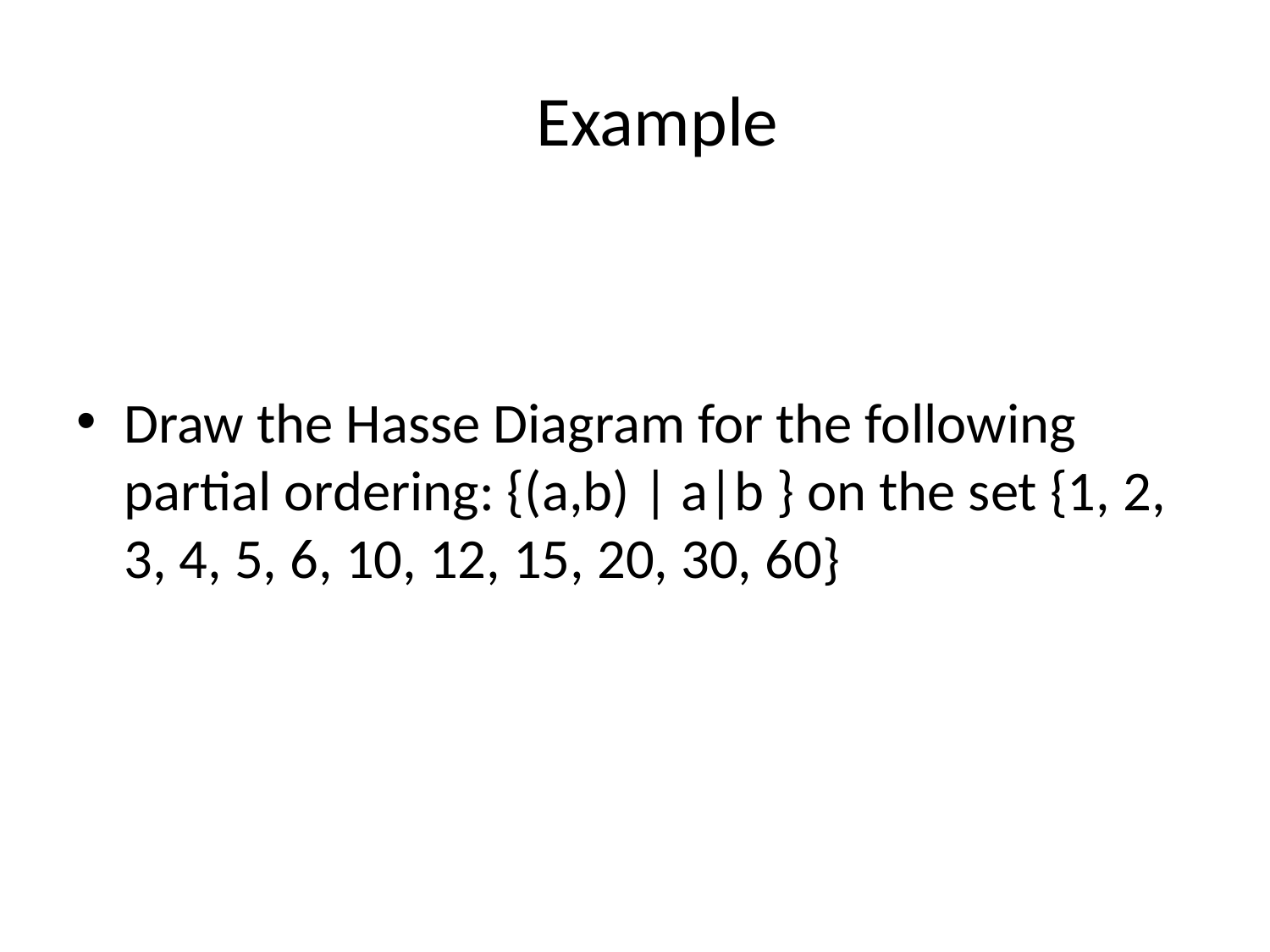

# Example

Draw the Hasse Diagram for the following partial ordering: {(a,b) | a|b } on the set {1, 2, 3, 4, 5, 6, 10, 12, 15, 20, 30, 60}